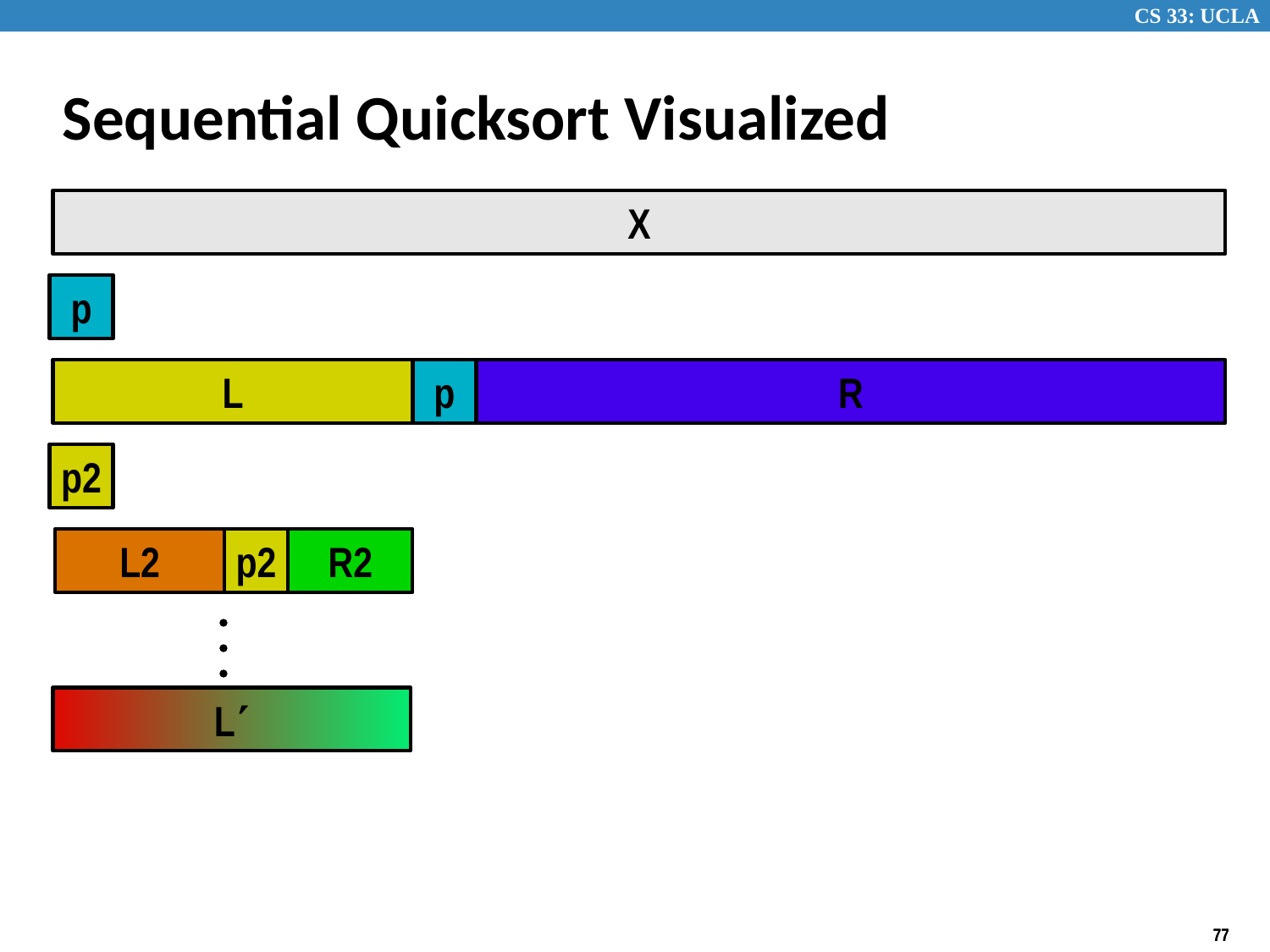

# Sequential Quicksort Visualized
X
p
L
p
R
p2
L2
p2
R2
•
•
•
L′